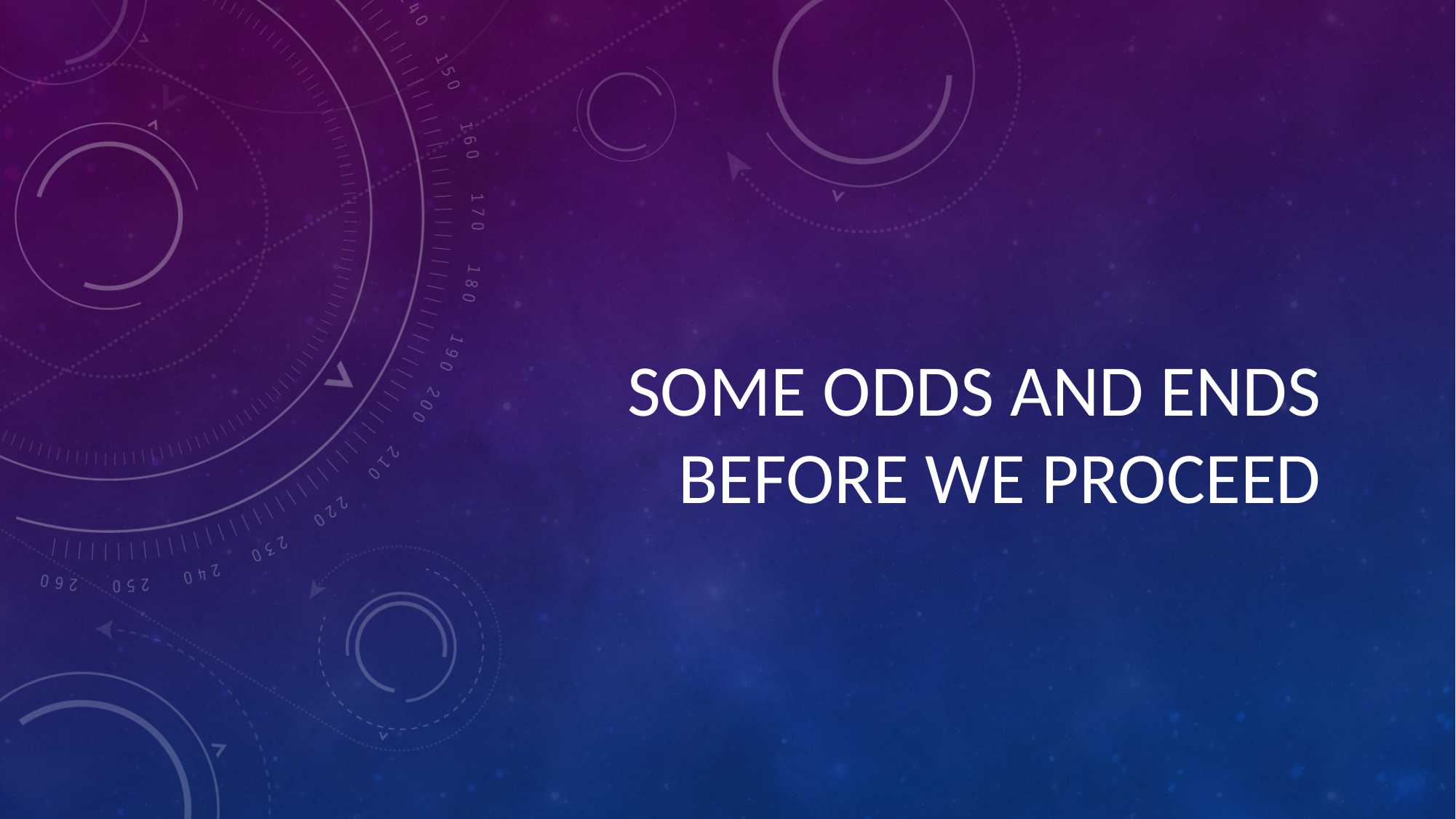

# Some odds and ends before we proceed